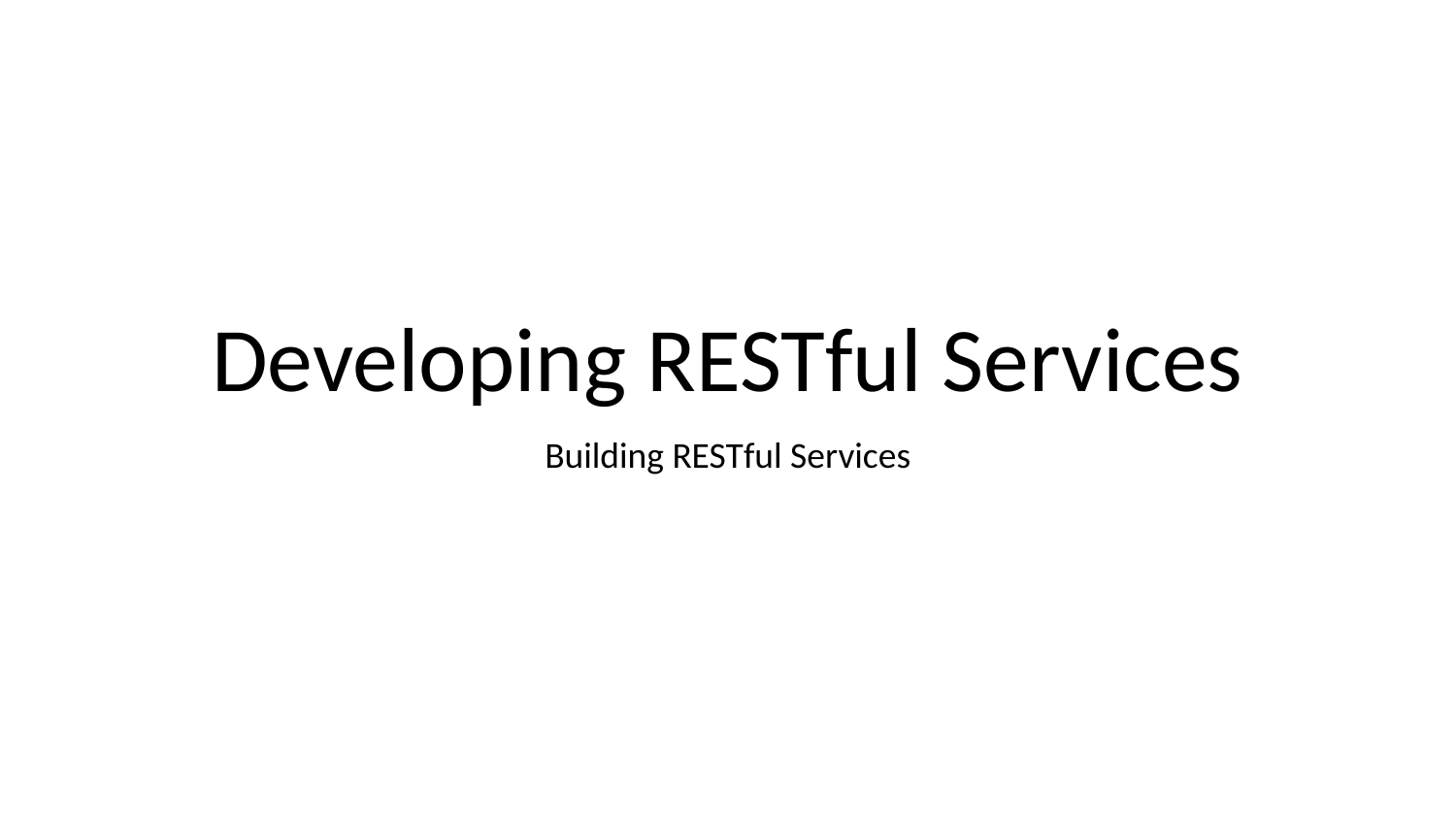

# Developing RESTful Services
Building RESTful Services